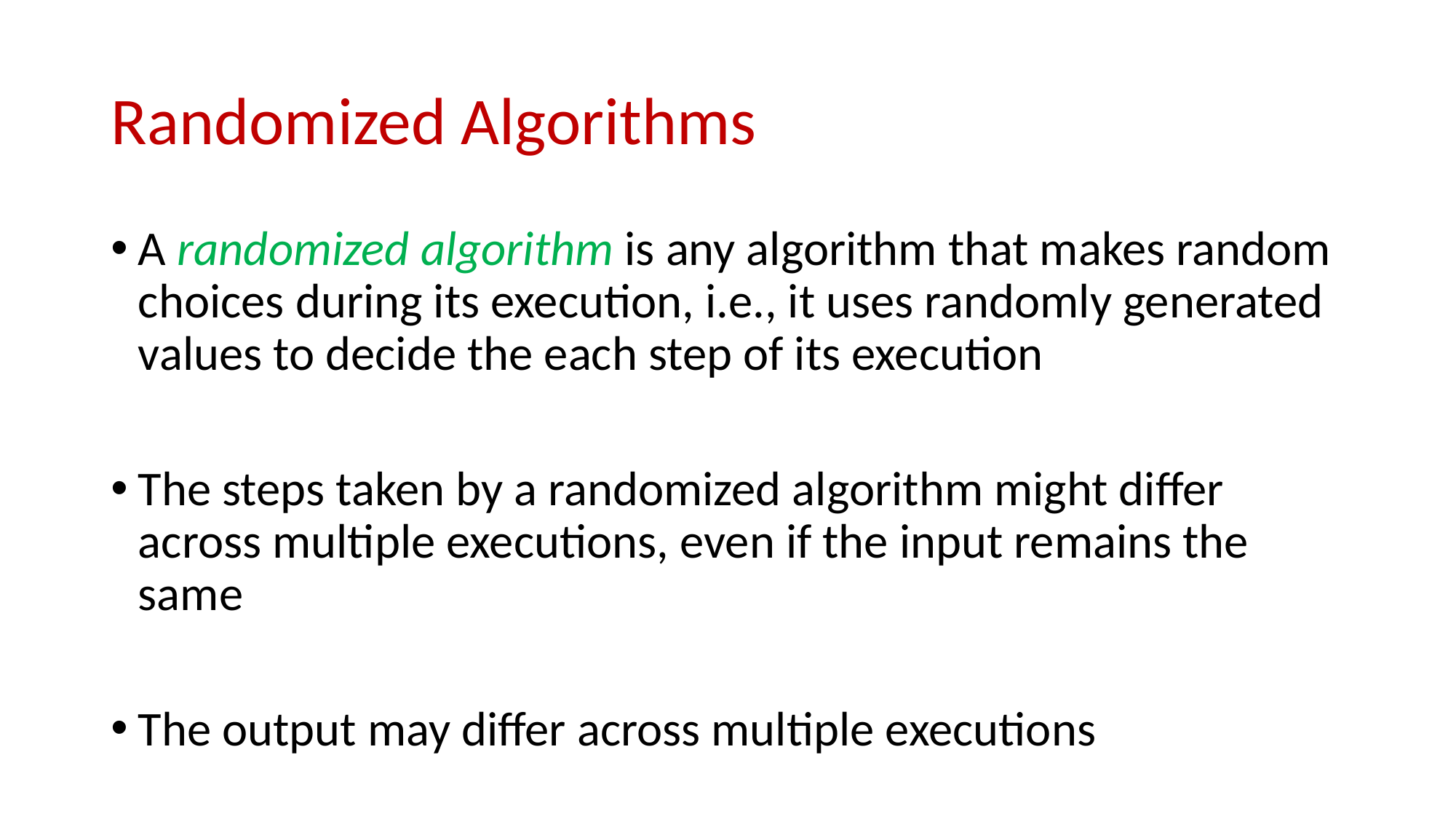

# Randomized Algorithms
A randomized algorithm is any algorithm that makes random choices during its execution, i.e., it uses randomly generated values to decide the each step of its execution

The steps taken by a randomized algorithm might differ across multiple executions, even if the input remains the same

The output may differ across multiple executions